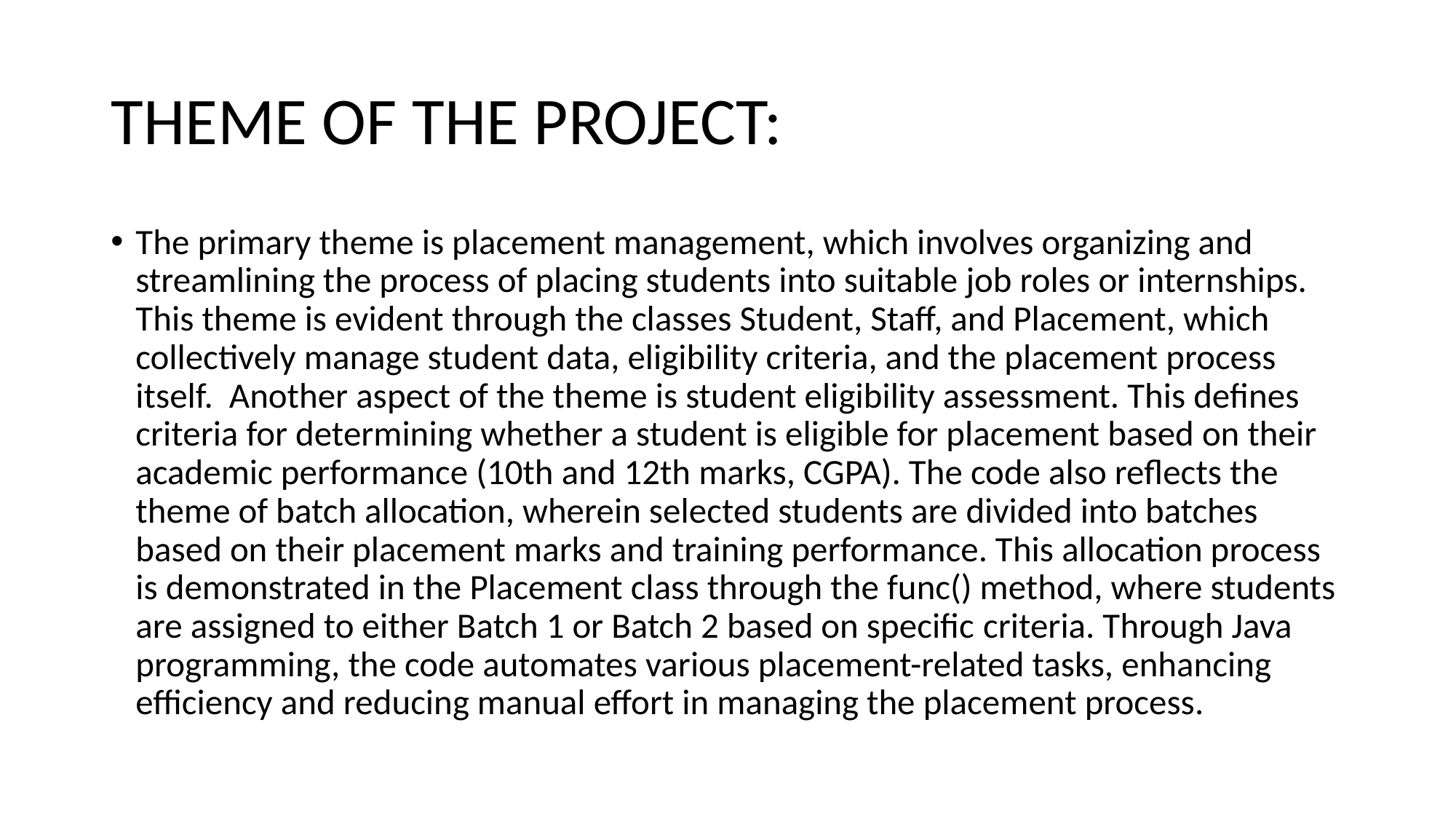

# THEME OF THE PROJECT:
The primary theme is placement management, which involves organizing and streamlining the process of placing students into suitable job roles or internships. This theme is evident through the classes Student, Staff, and Placement, which collectively manage student data, eligibility criteria, and the placement process itself.  Another aspect of the theme is student eligibility assessment. This defines criteria for determining whether a student is eligible for placement based on their academic performance (10th and 12th marks, CGPA). The code also reflects the theme of batch allocation, wherein selected students are divided into batches based on their placement marks and training performance. This allocation process is demonstrated in the Placement class through the func() method, where students are assigned to either Batch 1 or Batch 2 based on specific criteria. Through Java programming, the code automates various placement-related tasks, enhancing efficiency and reducing manual effort in managing the placement process.